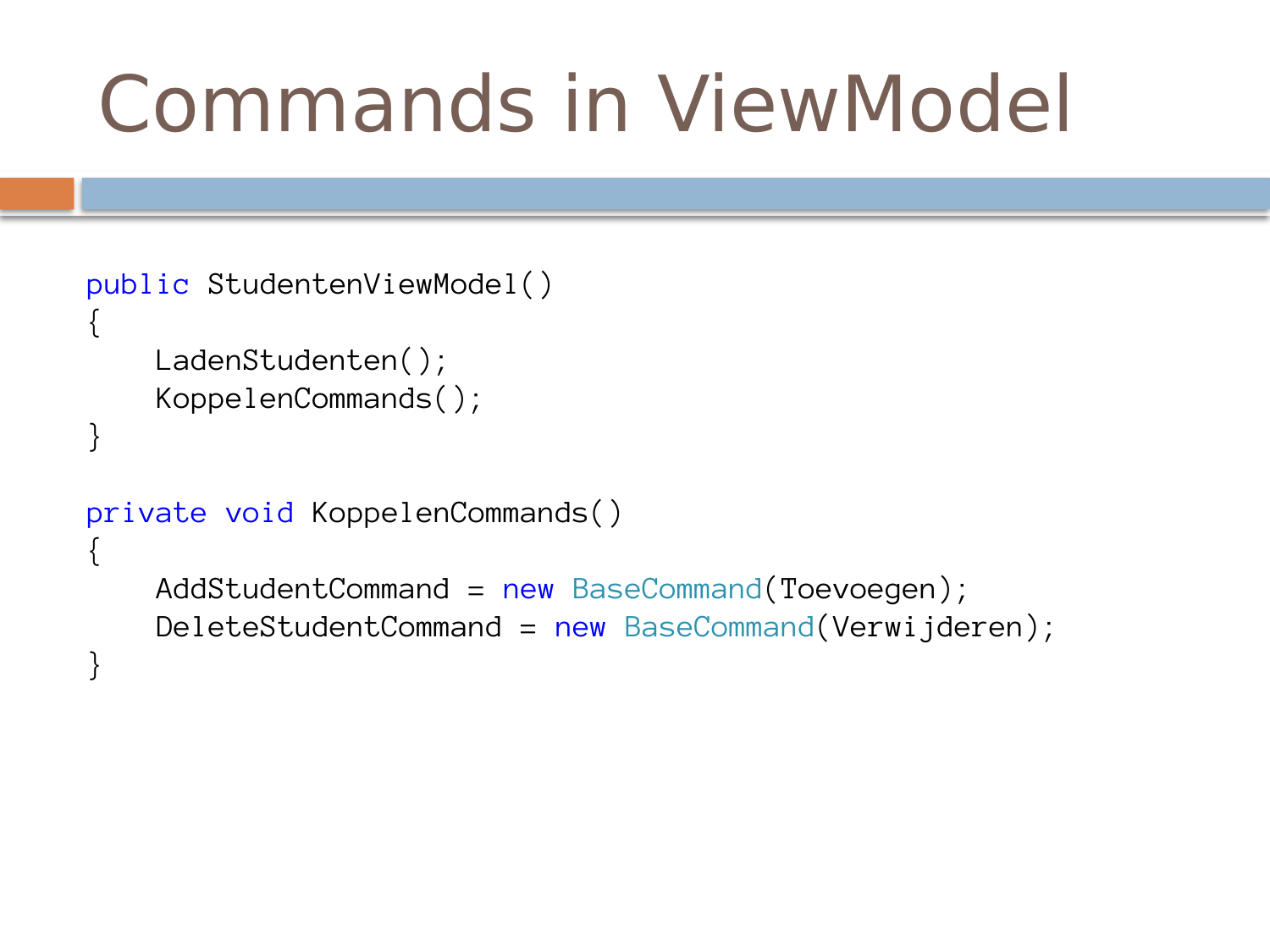

# Commands in ViewModel
public StudentenViewModel()
{
    LadenStudenten();
    KoppelenCommands();
}

private void KoppelenCommands()
{
    AddStudentCommand = new BaseCommand(Toevoegen);
    DeleteStudentCommand = new BaseCommand(Verwijderen);
}